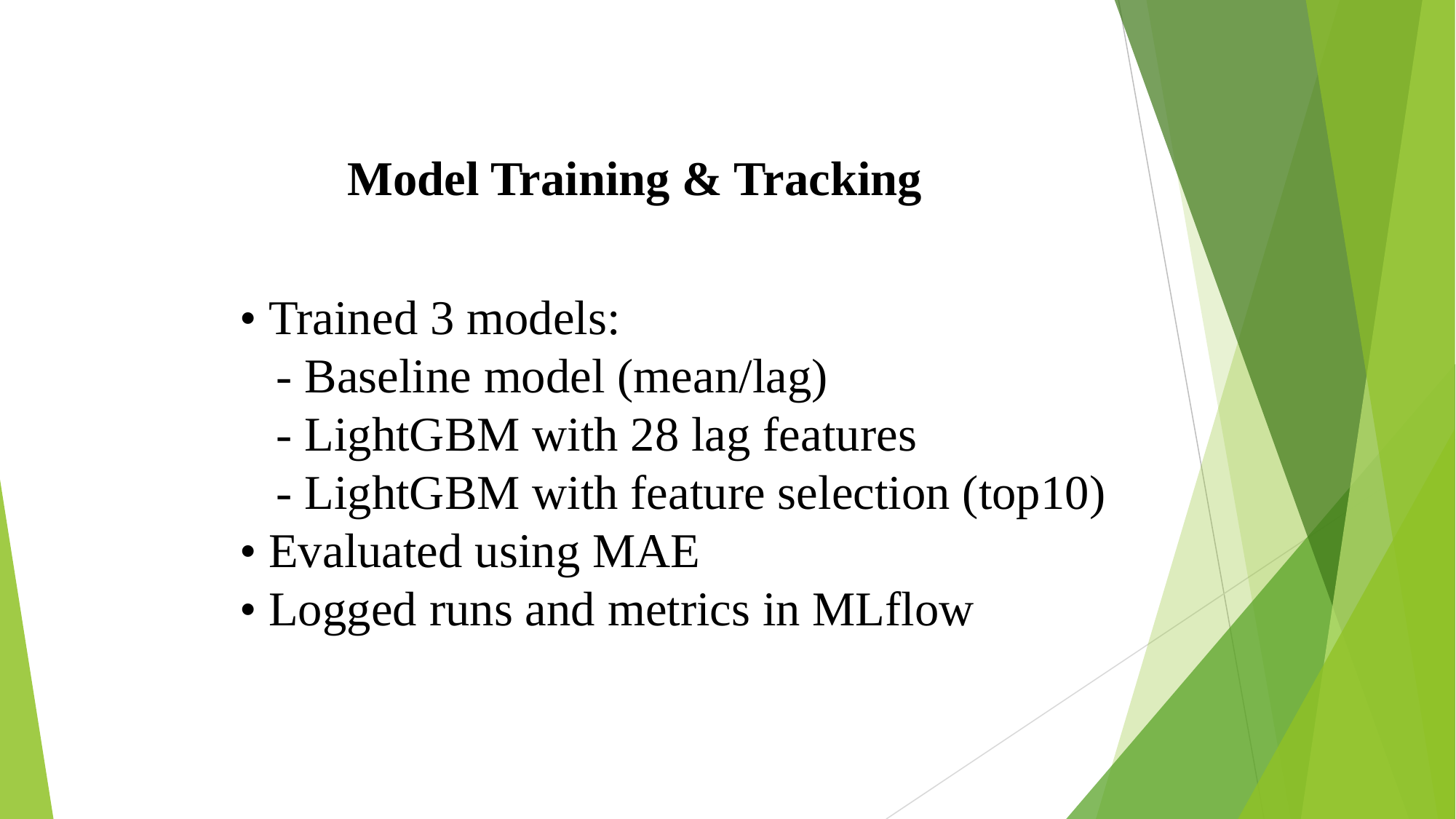

Model Training & Tracking
• Trained 3 models:
   - Baseline model (mean/lag)
   - LightGBM with 28 lag features
   - LightGBM with feature selection (top10)
• Evaluated using MAE
• Logged runs and metrics in MLflow